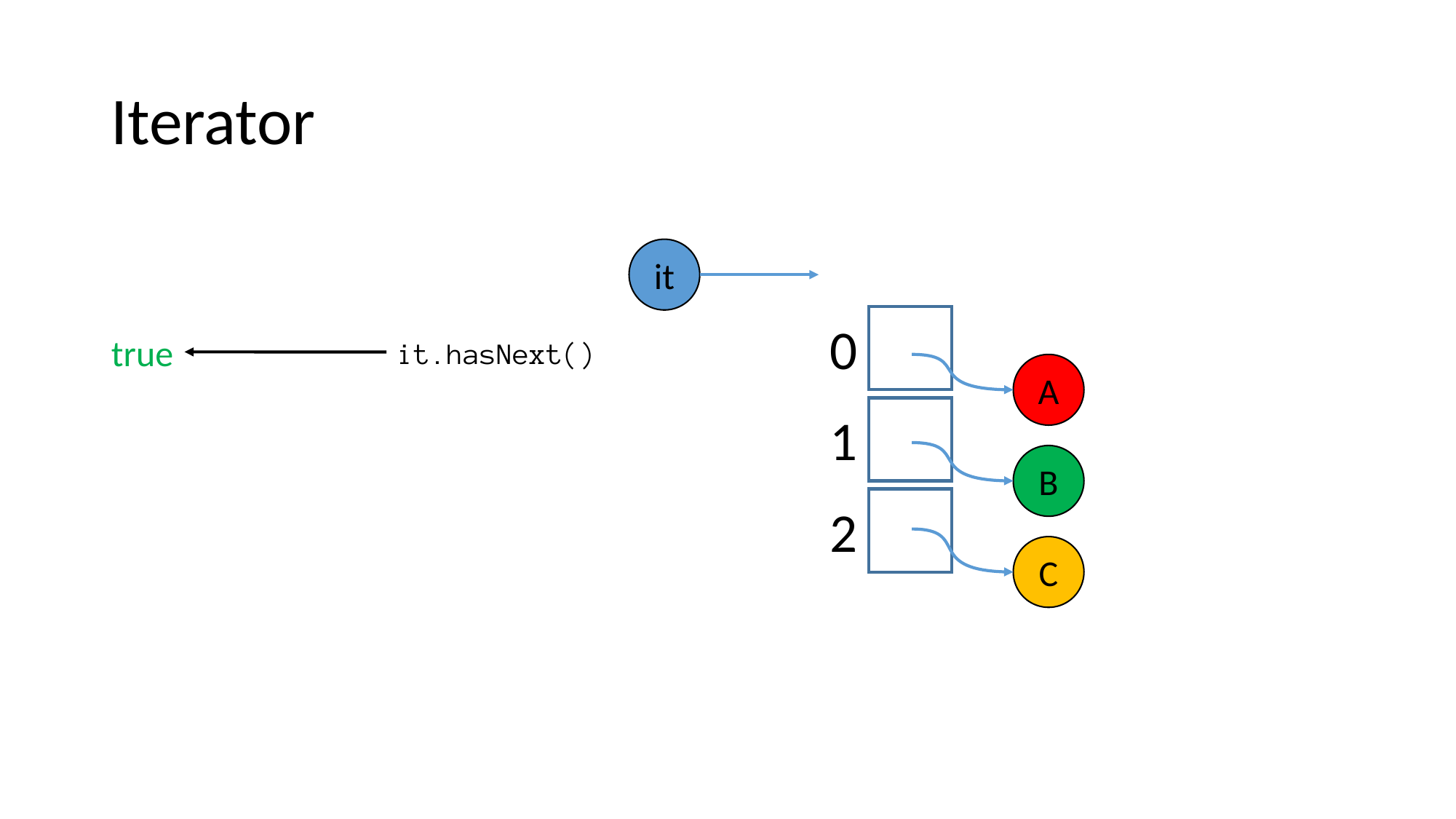

# Iterator
it

0
true
it.hasNext()
A

1
B

2
C